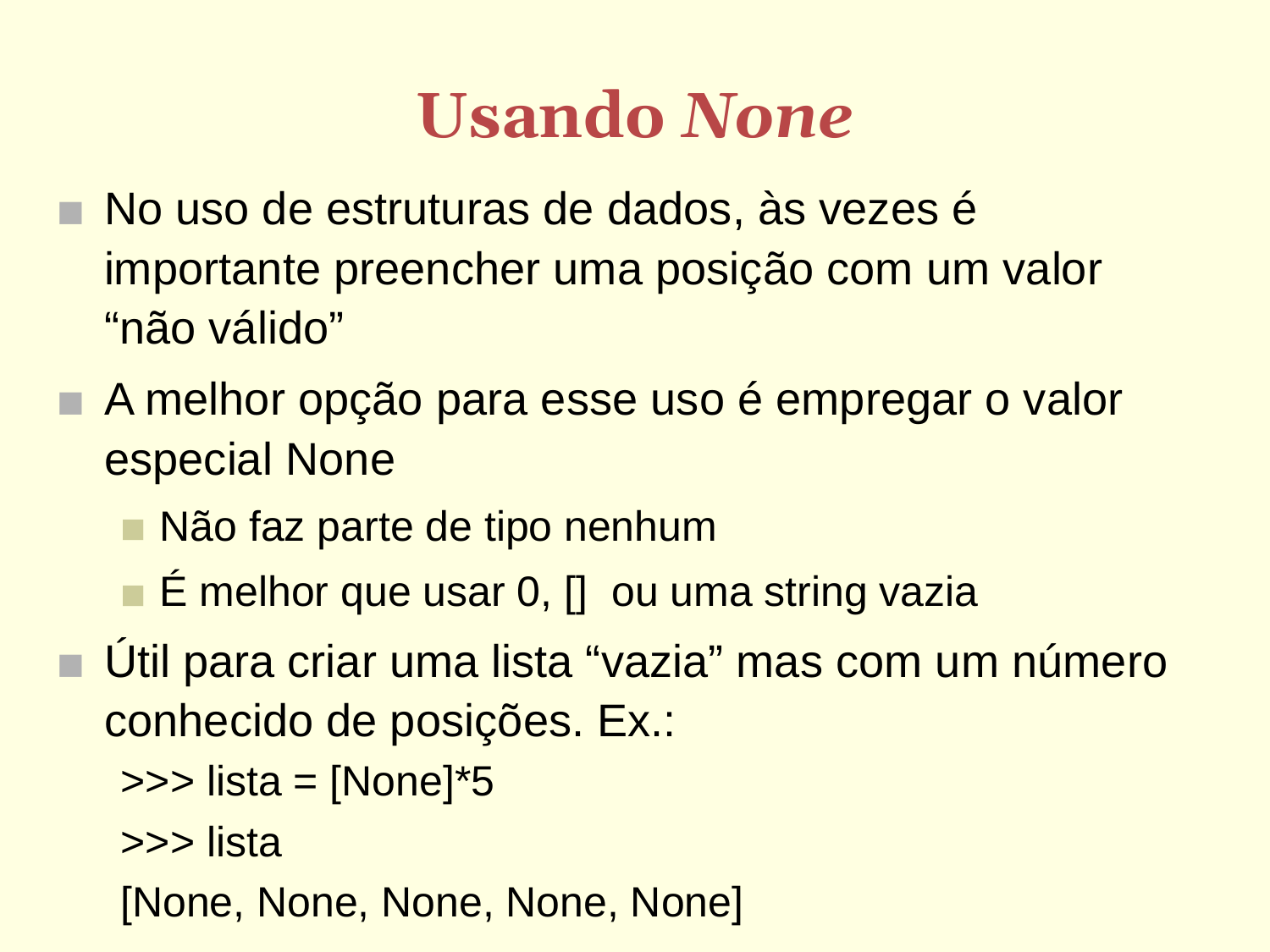

# Usando None
No uso de estruturas de dados, às vezes é importante preencher uma posição com um valor “não válido”
A melhor opção para esse uso é empregar o valor especial None
Não faz parte de tipo nenhum
É melhor que usar 0, []  ou uma string vazia
Útil para criar uma lista “vazia” mas com um número conhecido de posições. Ex.:
>>> lista = [None]*5
>>> lista
[None, None, None, None, None]